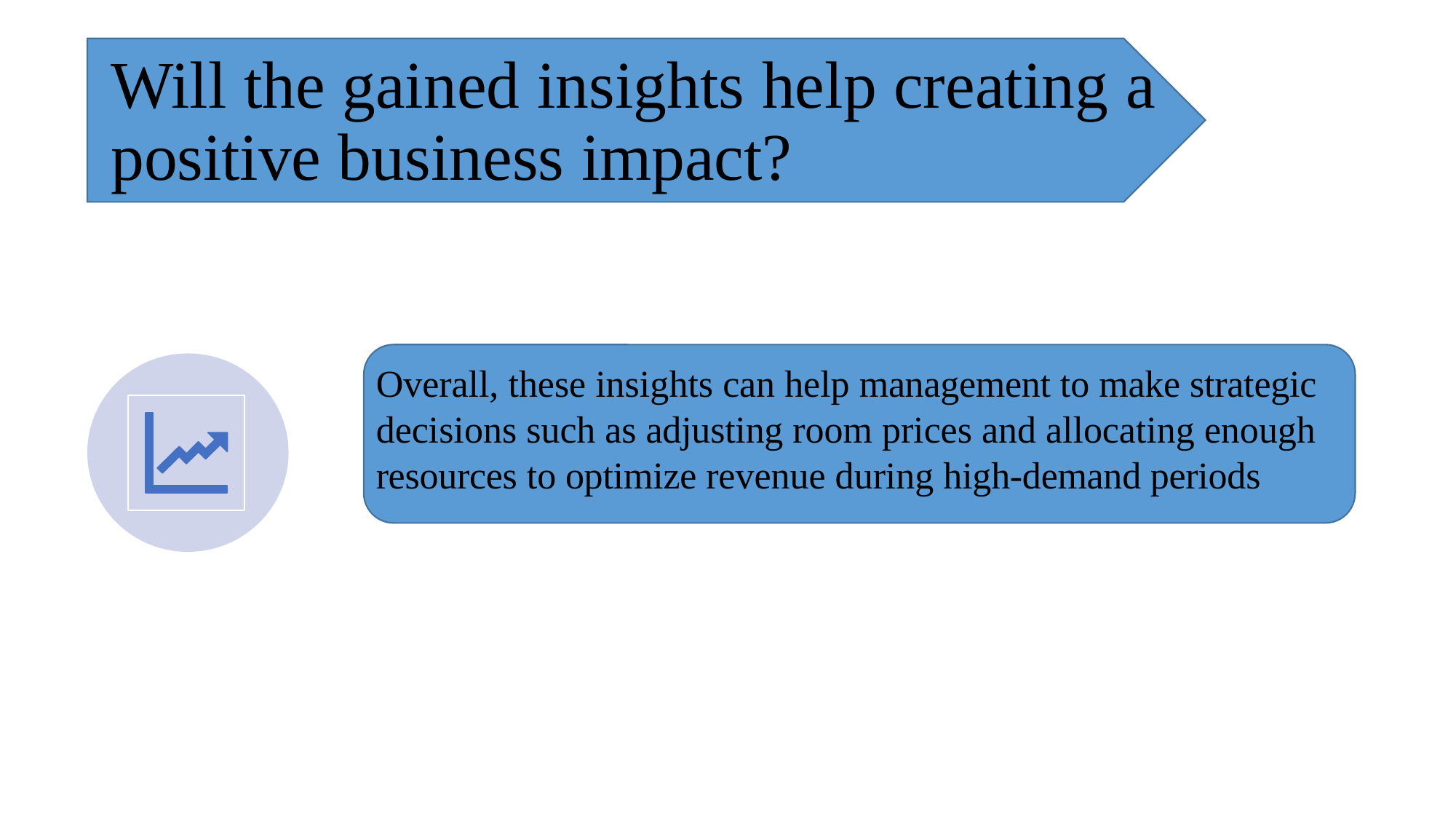

# Will the gained insights help creating a positive business impact?

Overall, these insights can help management to make strategic decisions such as adjusting room prices and allocating enough resources to optimize revenue during high-demand periods